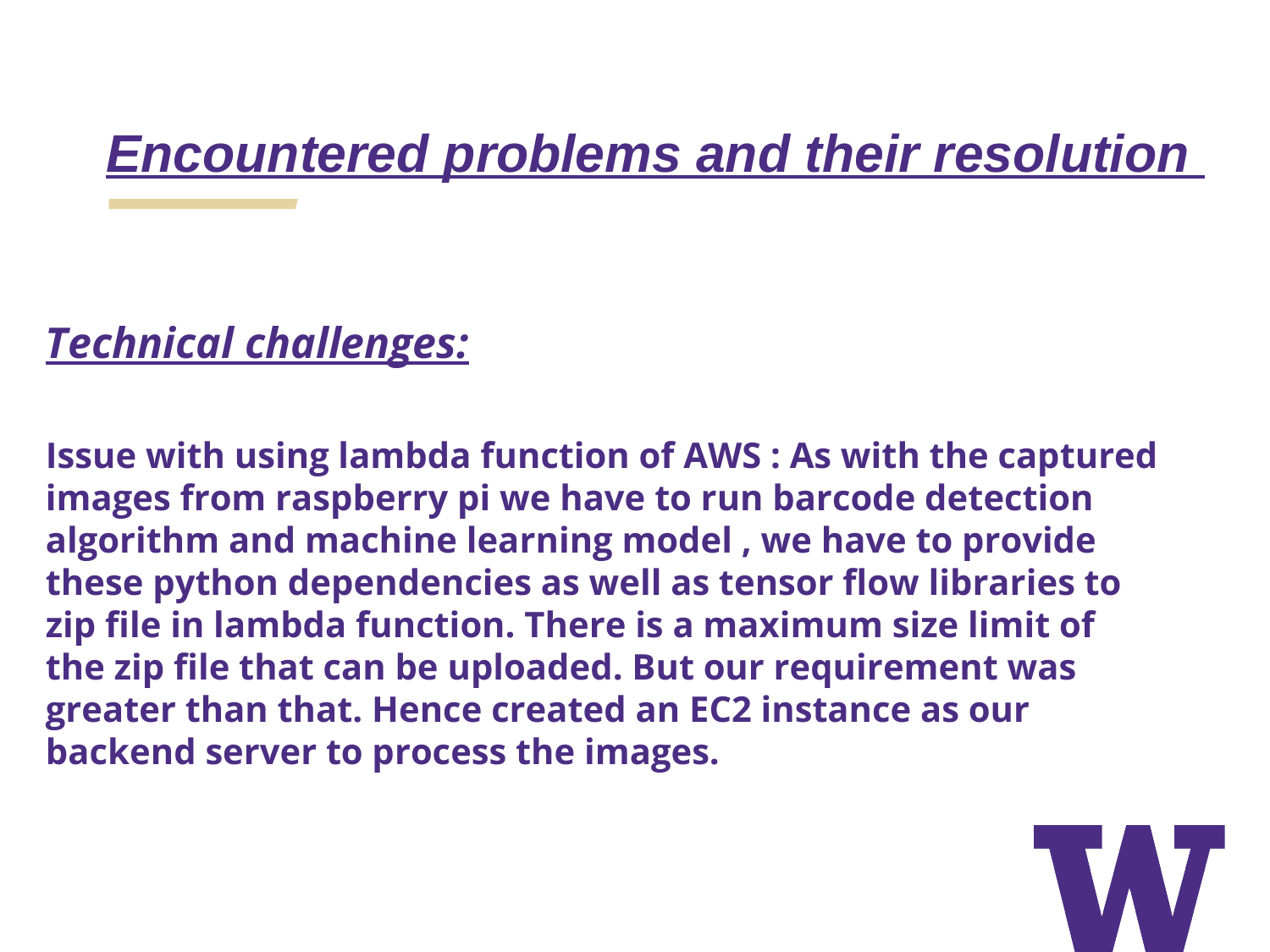

# Encountered problems and their resolution
Technical challenges:

Issue with using lambda function of AWS : As with the captured images from raspberry pi we have to run barcode detection algorithm and machine learning model , we have to provide these python dependencies as well as tensor flow libraries to zip file in lambda function. There is a maximum size limit of the zip file that can be uploaded. But our requirement was greater than that. Hence created an EC2 instance as our backend server to process the images.